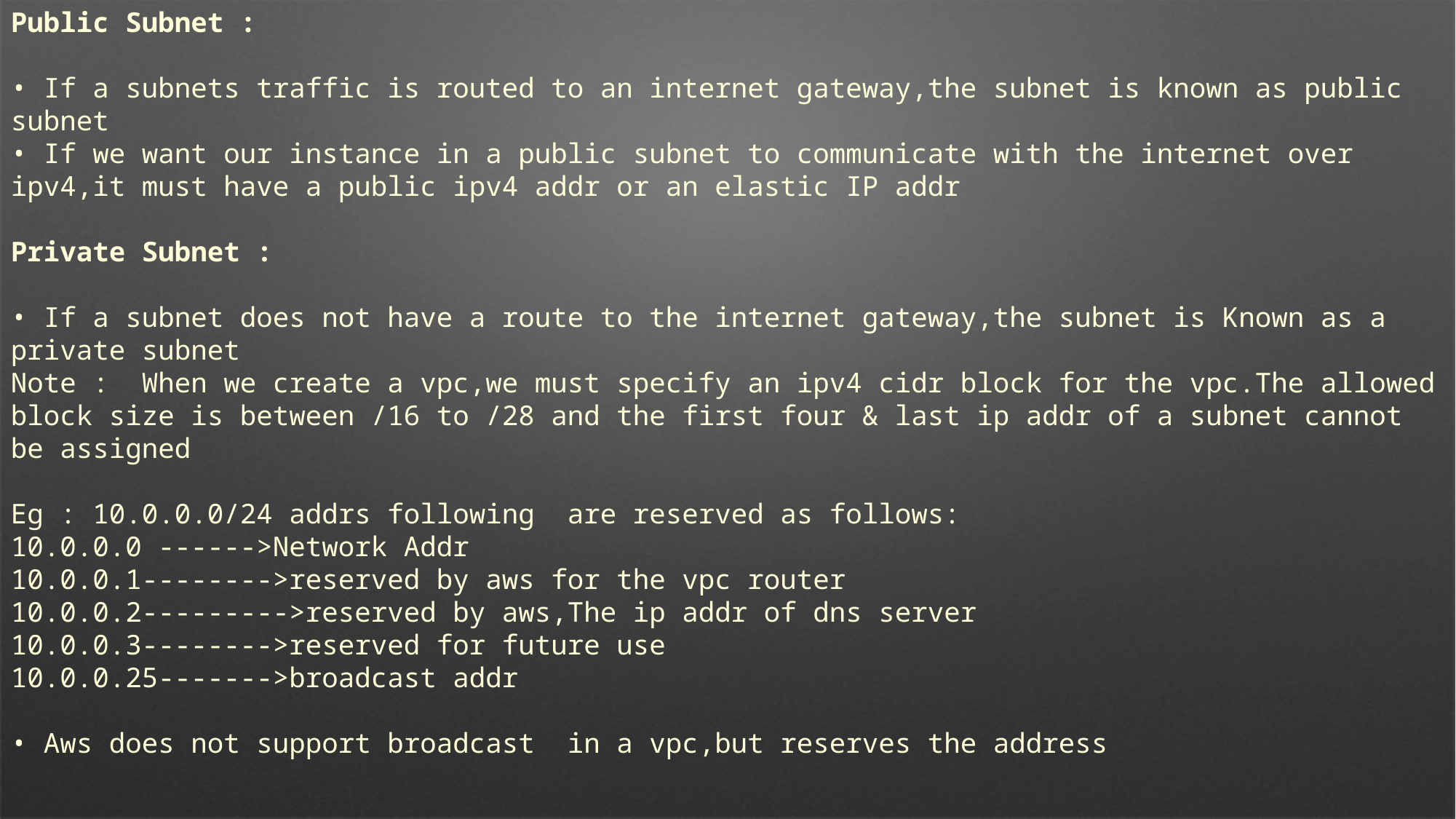

Public Subnet :

• If a subnets traffic is routed to an internet gateway,the subnet is known as public subnet
• If we want our instance in a public subnet to communicate with the internet over ipv4,it must have a public ipv4 addr or an elastic IP addr

Private Subnet :

• If a subnet does not have a route to the internet gateway,the subnet is Known as a private subnet
Note :  When we create a vpc,we must specify an ipv4 cidr block for the vpc.The allowed block size is between /16 to /28 and the first four & last ip addr of a subnet cannot be assigned

Eg : 10.0.0.0/24 addrs following  are reserved as follows:
10.0.0.0 ------>Network Addr
10.0.0.1-------->reserved by aws for the vpc router
10.0.0.2--------->reserved by aws,The ip addr of dns server
10.0.0.3-------->reserved for future use
10.0.0.25------->broadcast addr

• Aws does not support broadcast  in a vpc,but reserves the address